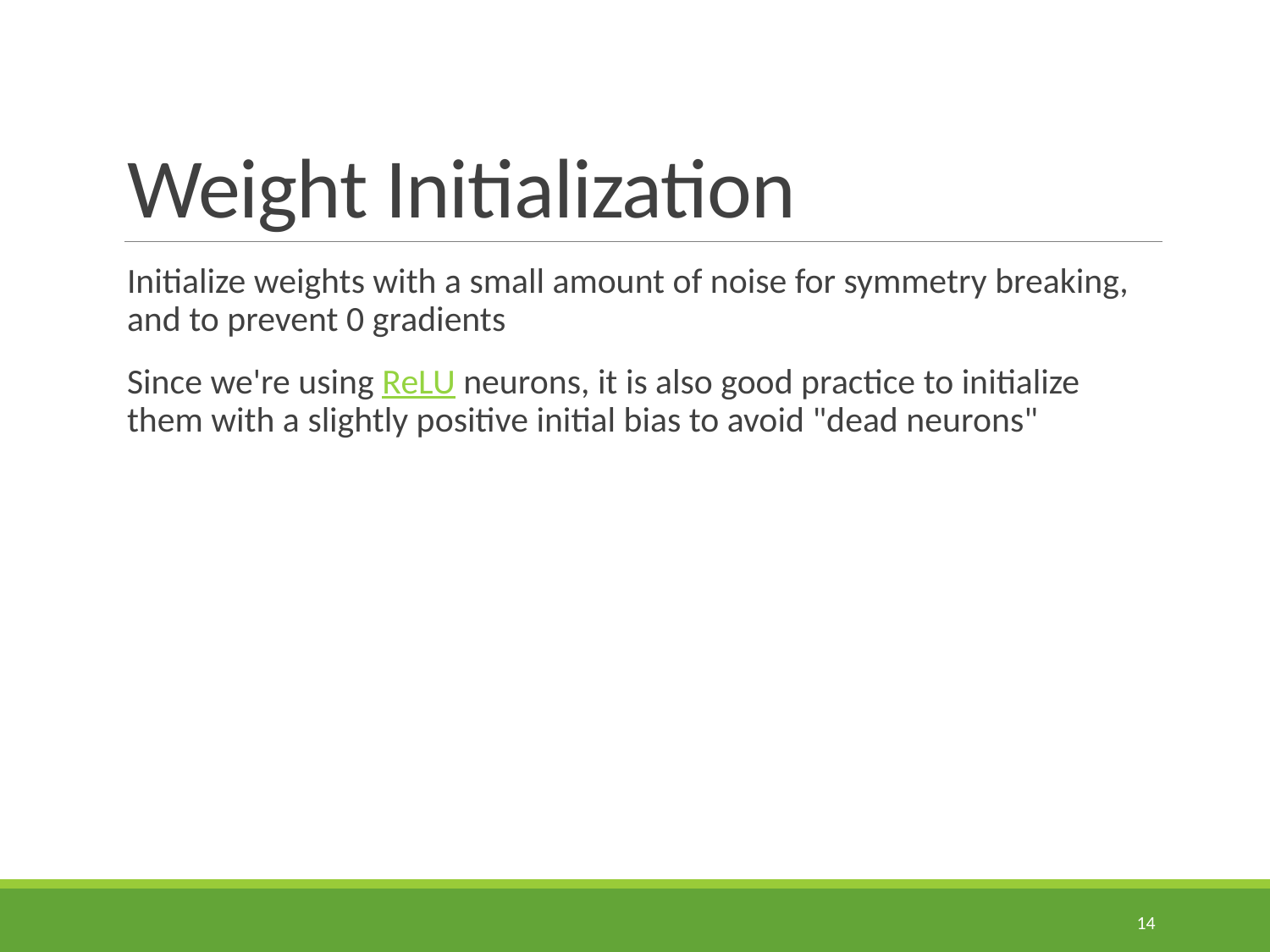

# Weight Initialization
Initialize weights with a small amount of noise for symmetry breaking, and to prevent 0 gradients
Since we're using ReLU neurons, it is also good practice to initialize them with a slightly positive initial bias to avoid "dead neurons"
14